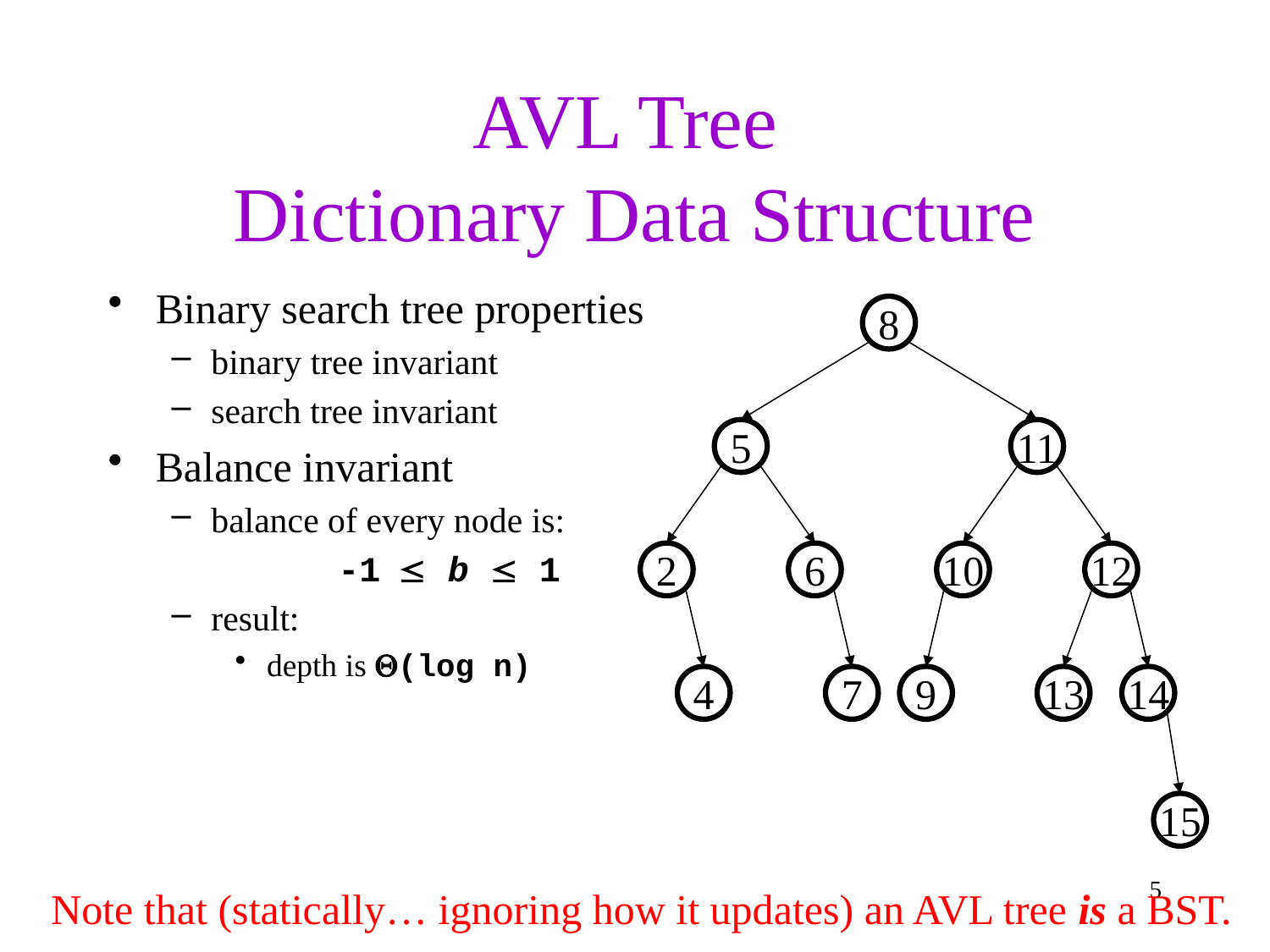

# AVL Tree Dictionary Data Structure
Binary search tree properties
binary tree invariant
search tree invariant
Balance invariant
balance of every node is:
		-1 ≤ b ≤ 1
result:
depth is Θ(log n)
8
5
11
2
6
10
12
4
7
9
13
14
15
5
Note that (statically… ignoring how it updates) an AVL tree is a BST.